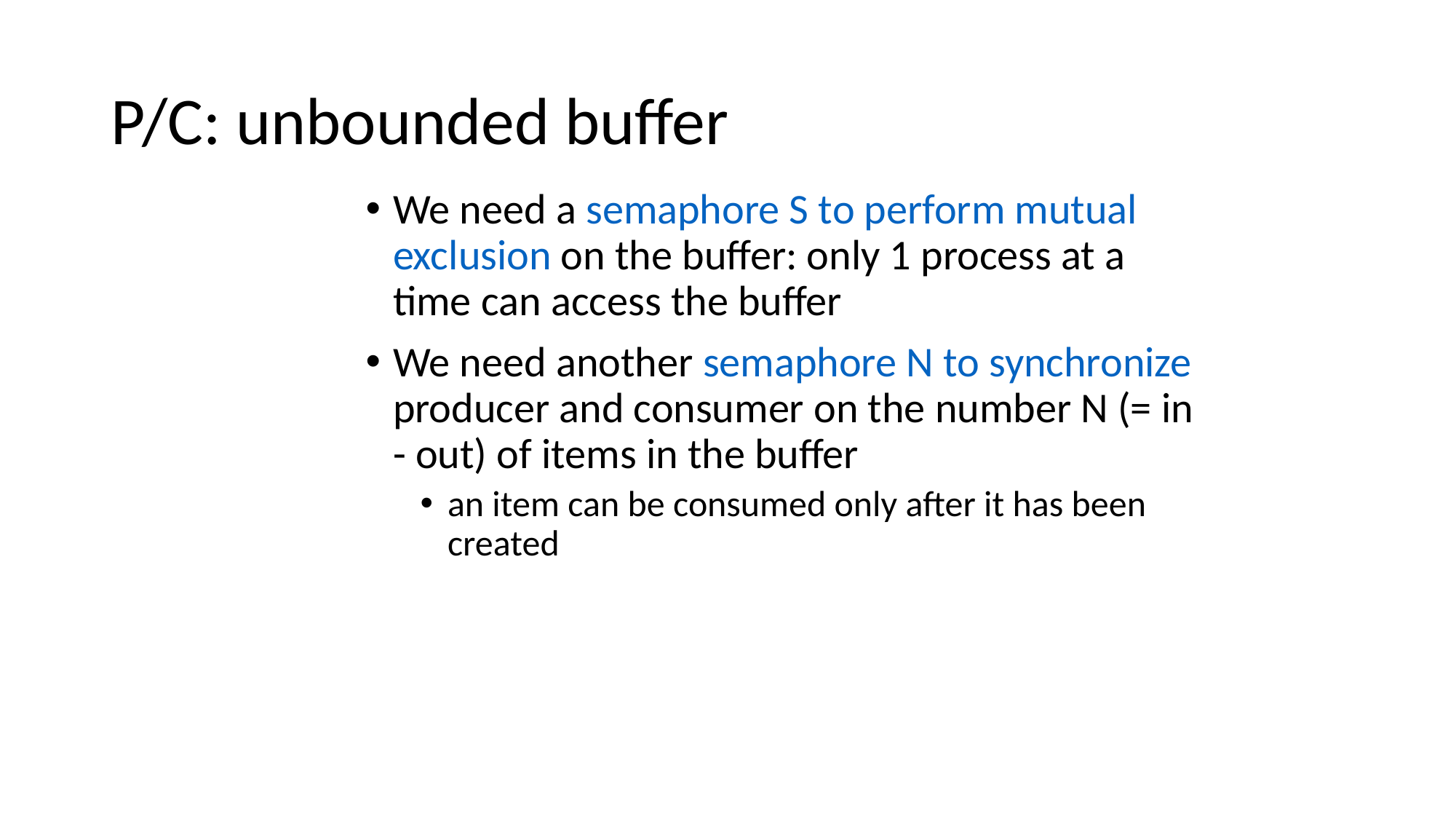

# P/C: unbounded buffer
We need a semaphore S to perform mutual exclusion on the buffer: only 1 process at a time can access the buffer
We need another semaphore N to synchronize producer and consumer on the number N (= in - out) of items in the buffer
an item can be consumed only after it has been created